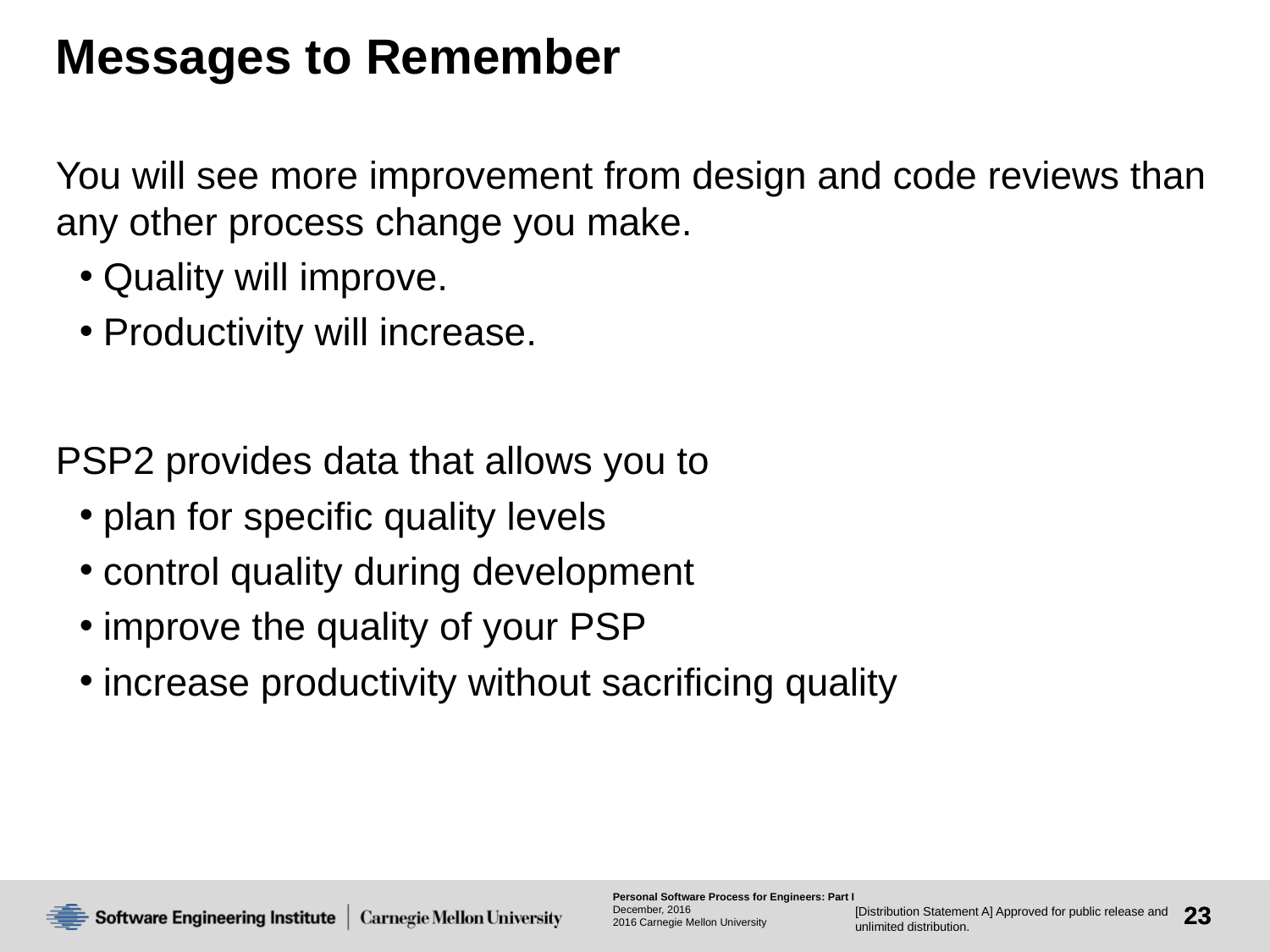

# Messages to Remember
You will see more improvement from design and code reviews than any other process change you make.
Quality will improve.
Productivity will increase.

PSP2 provides data that allows you to
plan for specific quality levels
control quality during development
improve the quality of your PSP
increase productivity without sacrificing quality